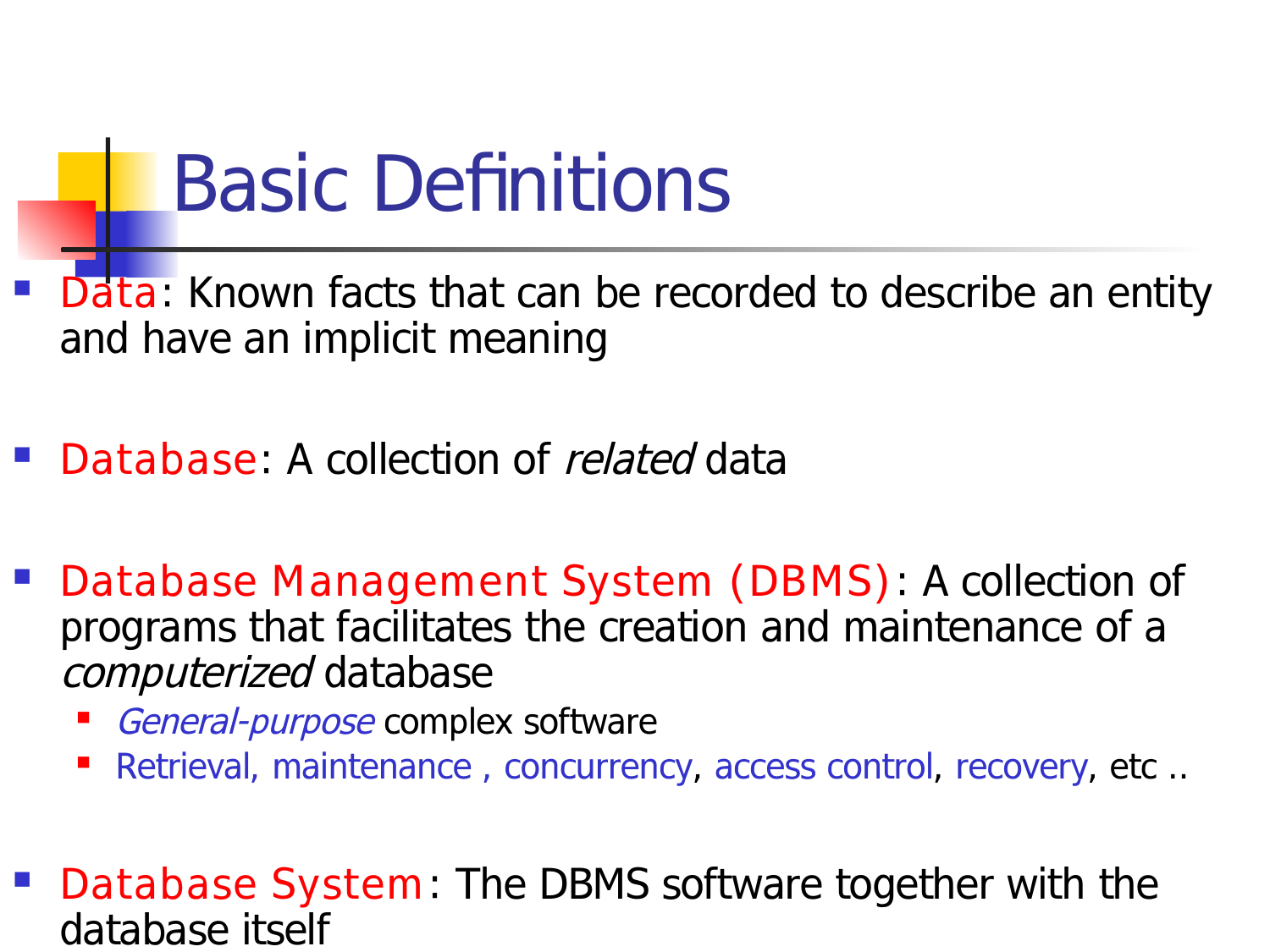

# Basic Definitions
Data: Known facts that can be recorded to describe an entity and have an implicit meaning

Database: A collection of related data

Database Management System (DBMS): A collection of programs that facilitates the creation and maintenance of a computerized database
General-purpose complex software
Retrieval, maintenance , concurrency, access control, recovery, etc ..

Database System: The DBMS software together with the database itself